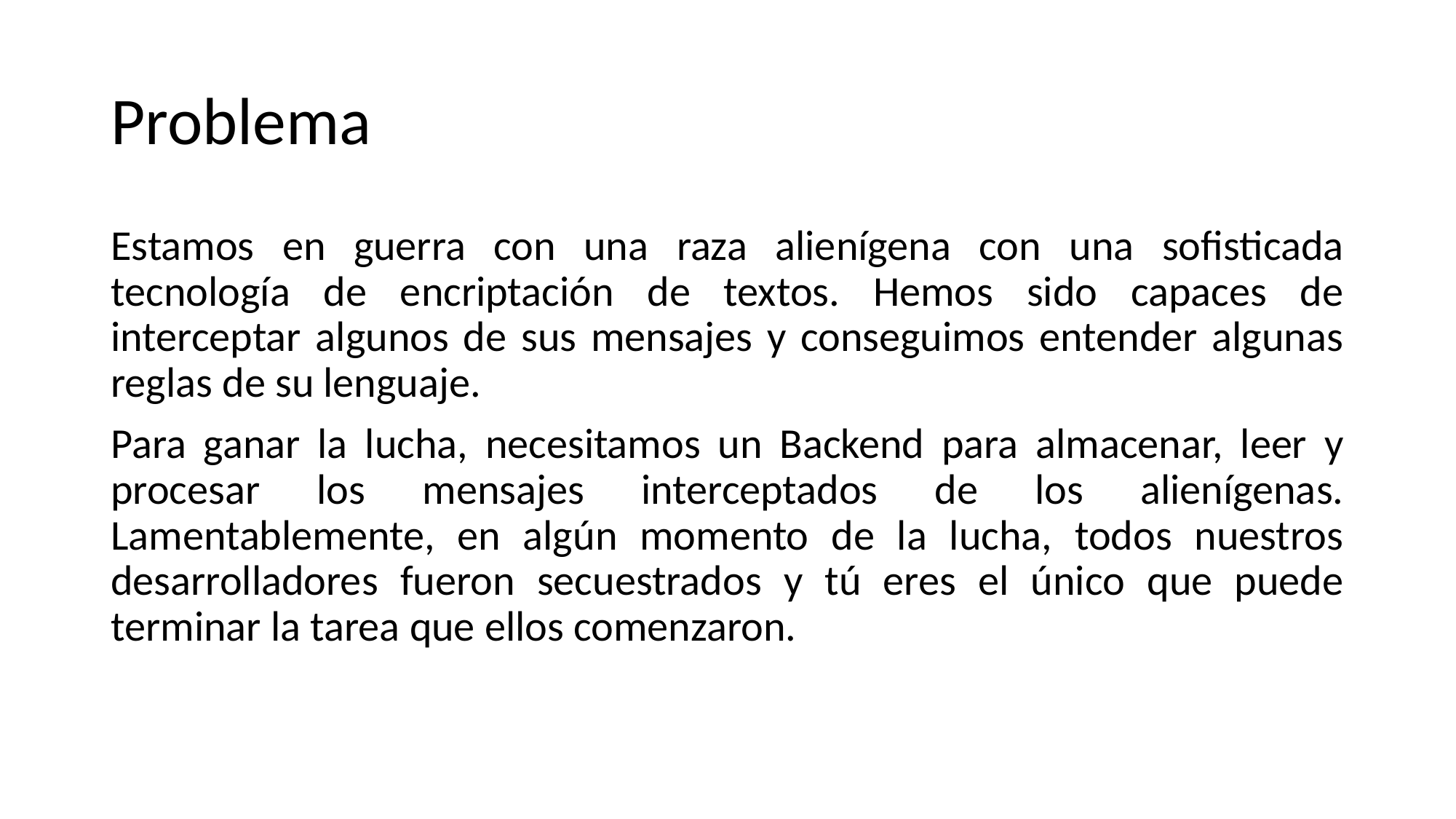

# Problema
Estamos en guerra con una raza alienígena con una sofisticada tecnología de encriptación de textos. Hemos sido capaces de interceptar algunos de sus mensajes y conseguimos entender algunas reglas de su lenguaje.
Para ganar la lucha, necesitamos un Backend para almacenar, leer y procesar los mensajes interceptados de los alienígenas. Lamentablemente, en algún momento de la lucha, todos nuestros desarrolladores fueron secuestrados y tú eres el único que puede terminar la tarea que ellos comenzaron.